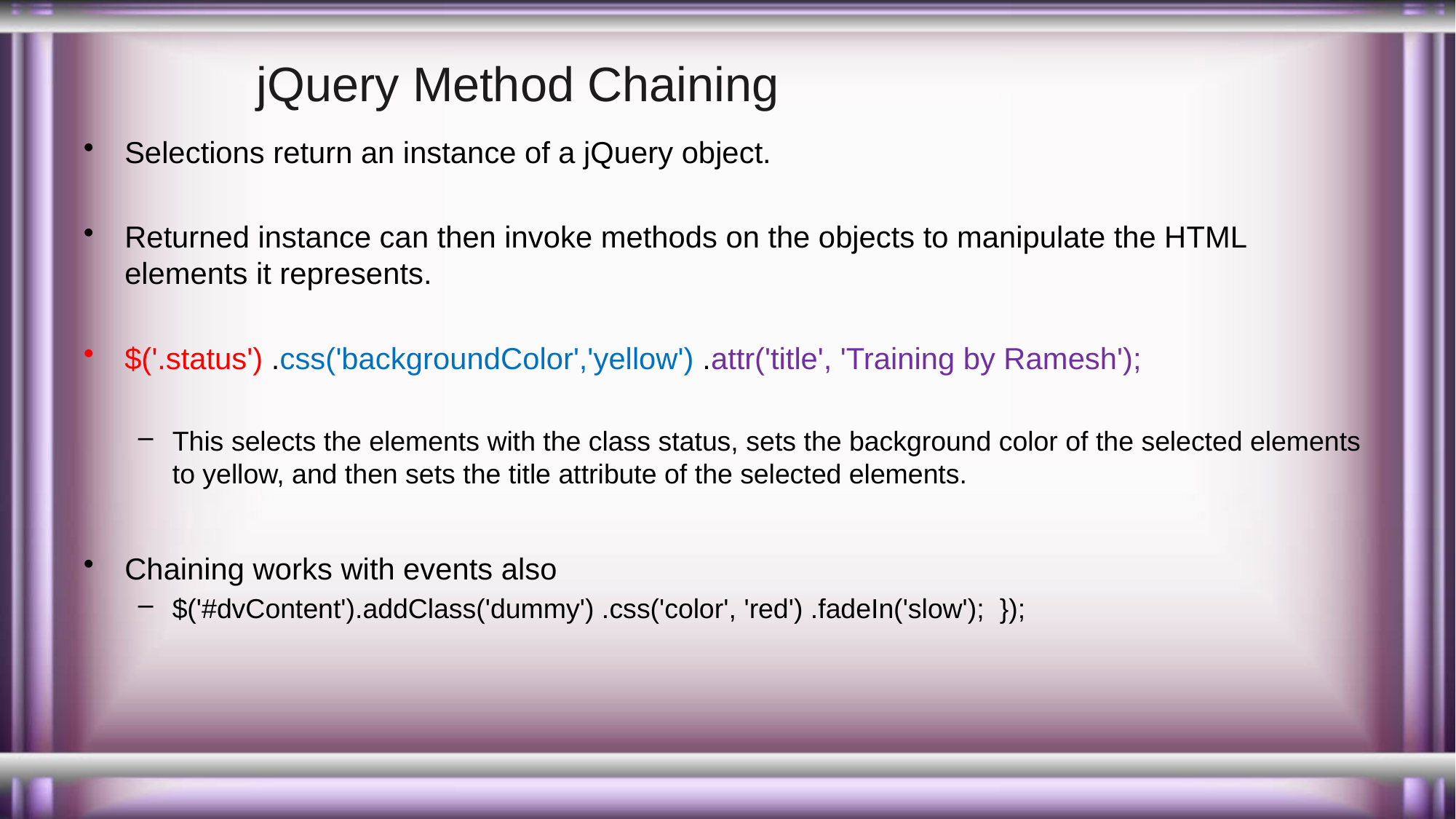

# jQuery Method Chaining
Selections return an instance of a jQuery object.

Returned instance can then invoke methods on the objects to manipulate the HTML elements it represents.

$('.status') .css('backgroundColor','yellow') .attr('title', 'Training by Ramesh');

This selects the elements with the class status, sets the background color of the selected elements to yellow, and then sets the title attribute of the selected elements.

Chaining works with events also
$('#dvContent').addClass('dummy') .css('color', 'red') .fadeIn('slow');  });​